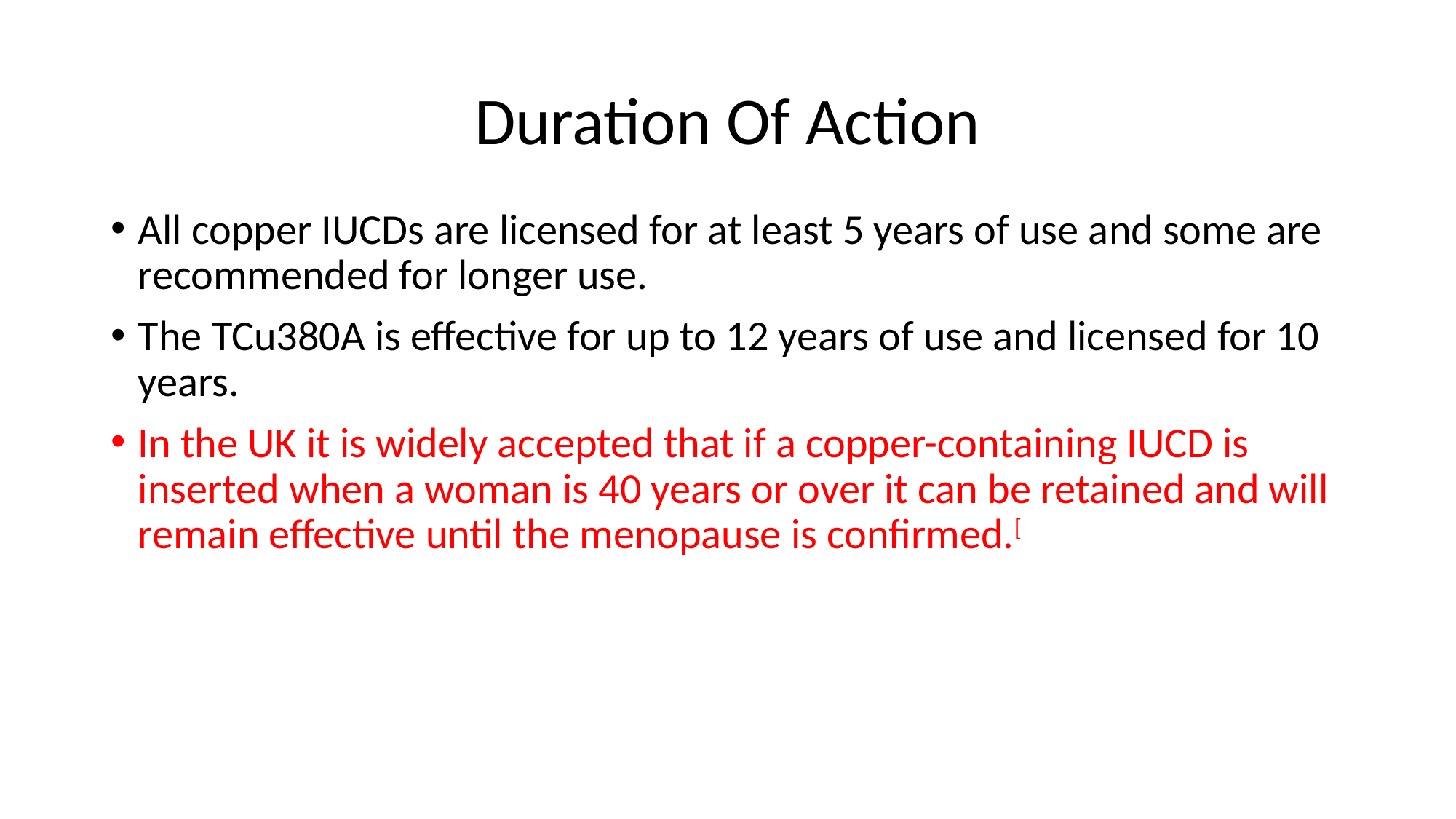

# Duration Of Action
All copper IUCDs are licensed for at least 5 years of use and some are recommended for longer use.
The TCu380A is effective for up to 12 years of use and licensed for 10 years.
In the UK it is widely accepted that if a copper-containing IUCD is inserted when a woman is 40 years or over it can be retained and will remain effective until the menopause is confirmed.[